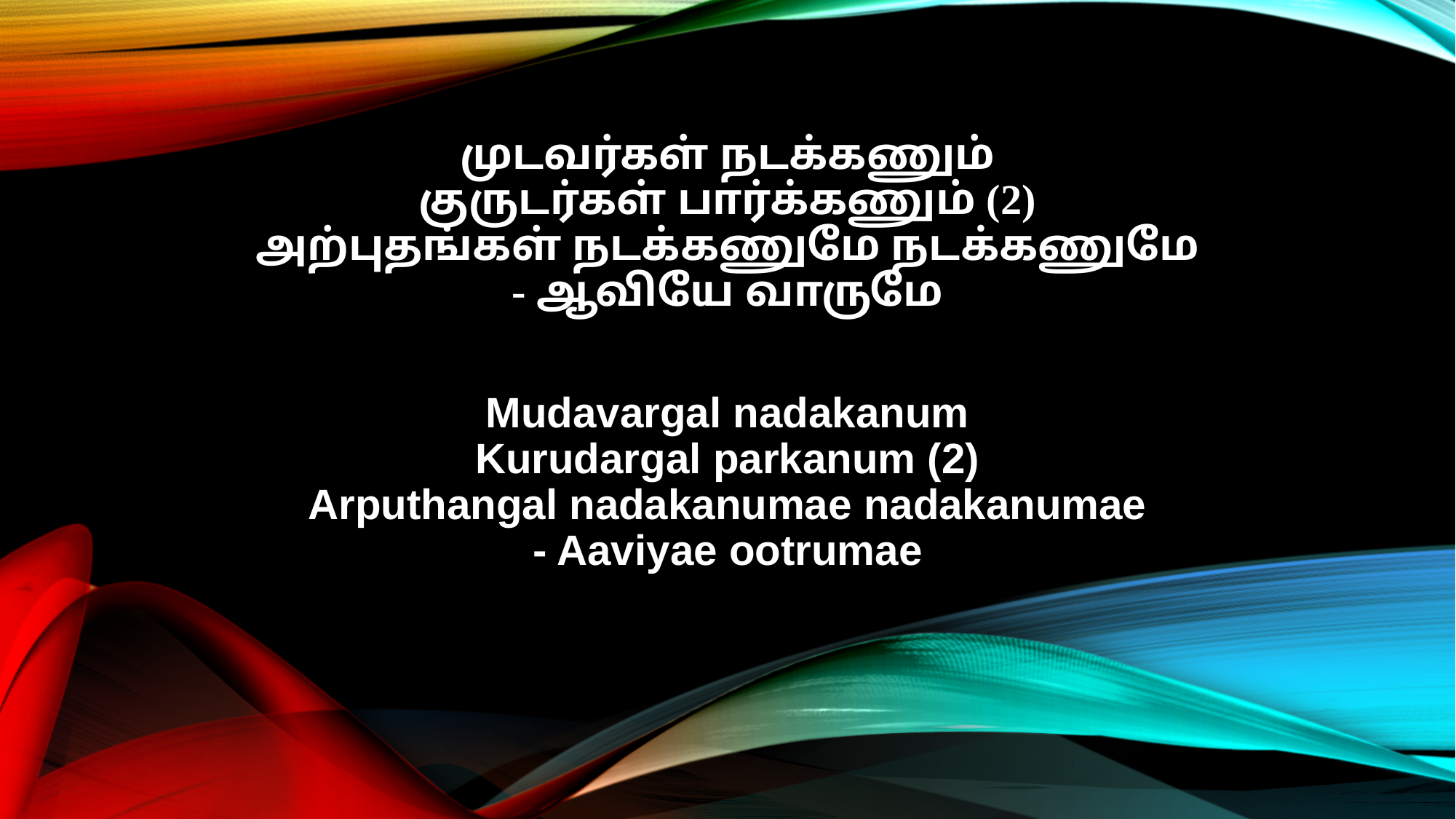

முடவர்கள் நடக்கணும்
குருடர்கள் பார்க்கணும் (2)
அற்புதங்கள் நடக்கணுமே நடக்கணுமே
- ஆவியே வாருமே

Mudavargal nadakanum
Kurudargal parkanum (2)
Arputhangal nadakanumae nadakanumae
- Aaviyae ootrumae